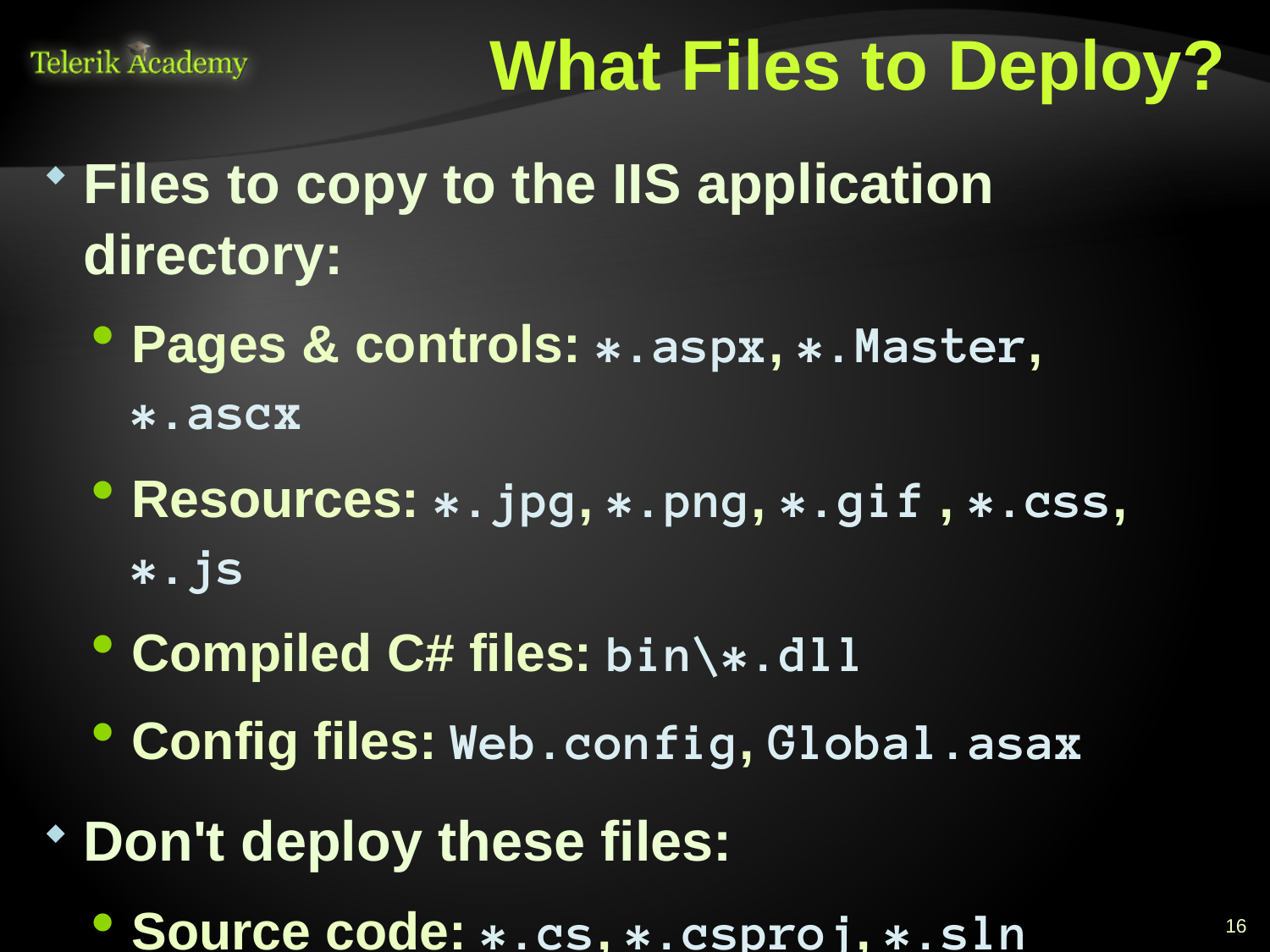

# What Files to Deploy?
Files to copy to the IIS application directory:
Pages & controls: *.aspx, *.Master, *.ascx
Resources: *.jpg, *.png, *.gif , *.css, *.js
Compiled C# files: bin\*.dll
Config files: Web.config, Global.asax
Don't deploy these files:
Source code: *.cs, *.csproj, *.sln
Databases: *.mdf / *.ldf (deploy separately)
16